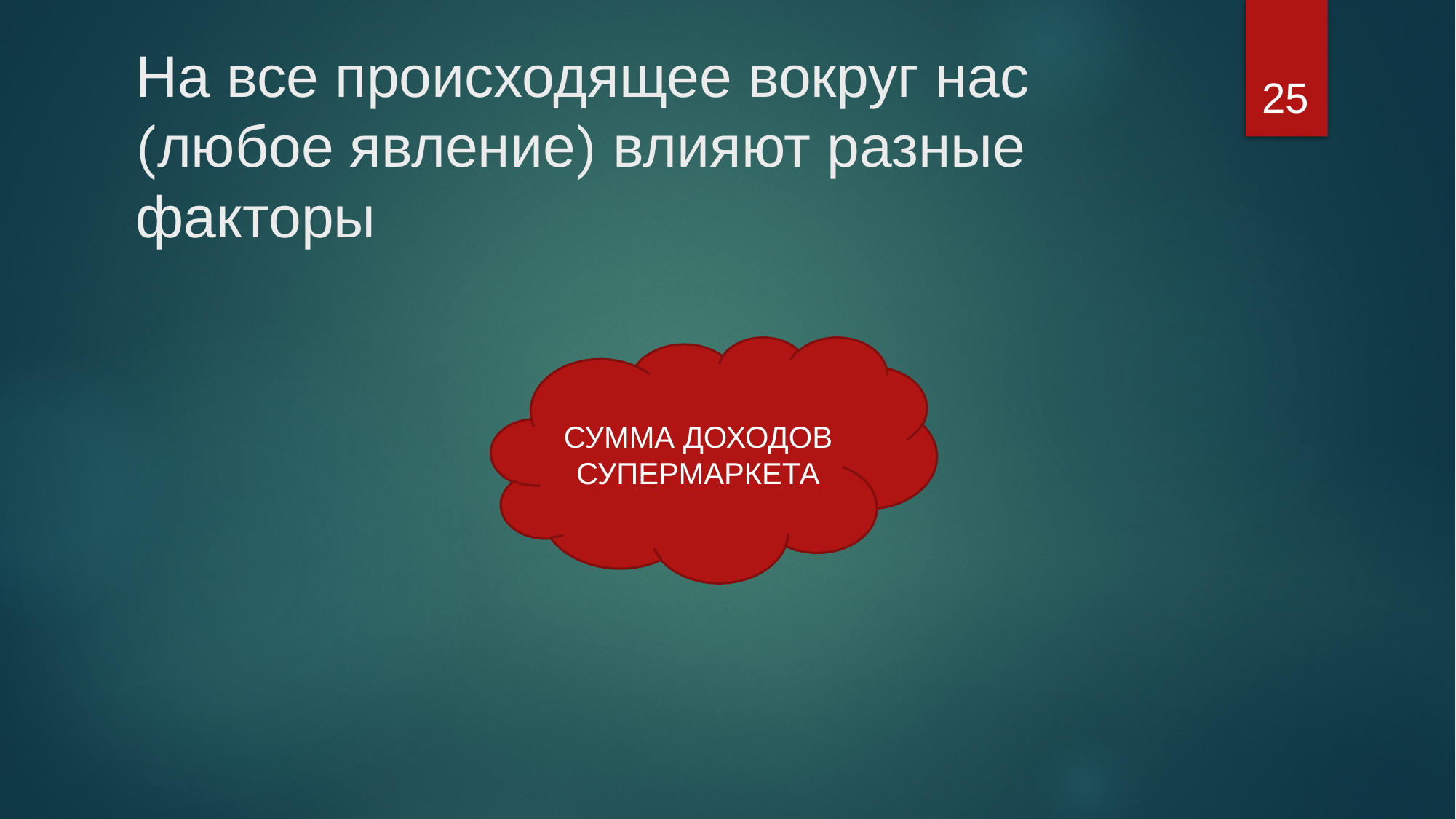

# На все происходящее вокруг нас (любое явление) влияют разные факторы
25
СУММА ДОХОДОВ СУПЕРМАРКЕТА